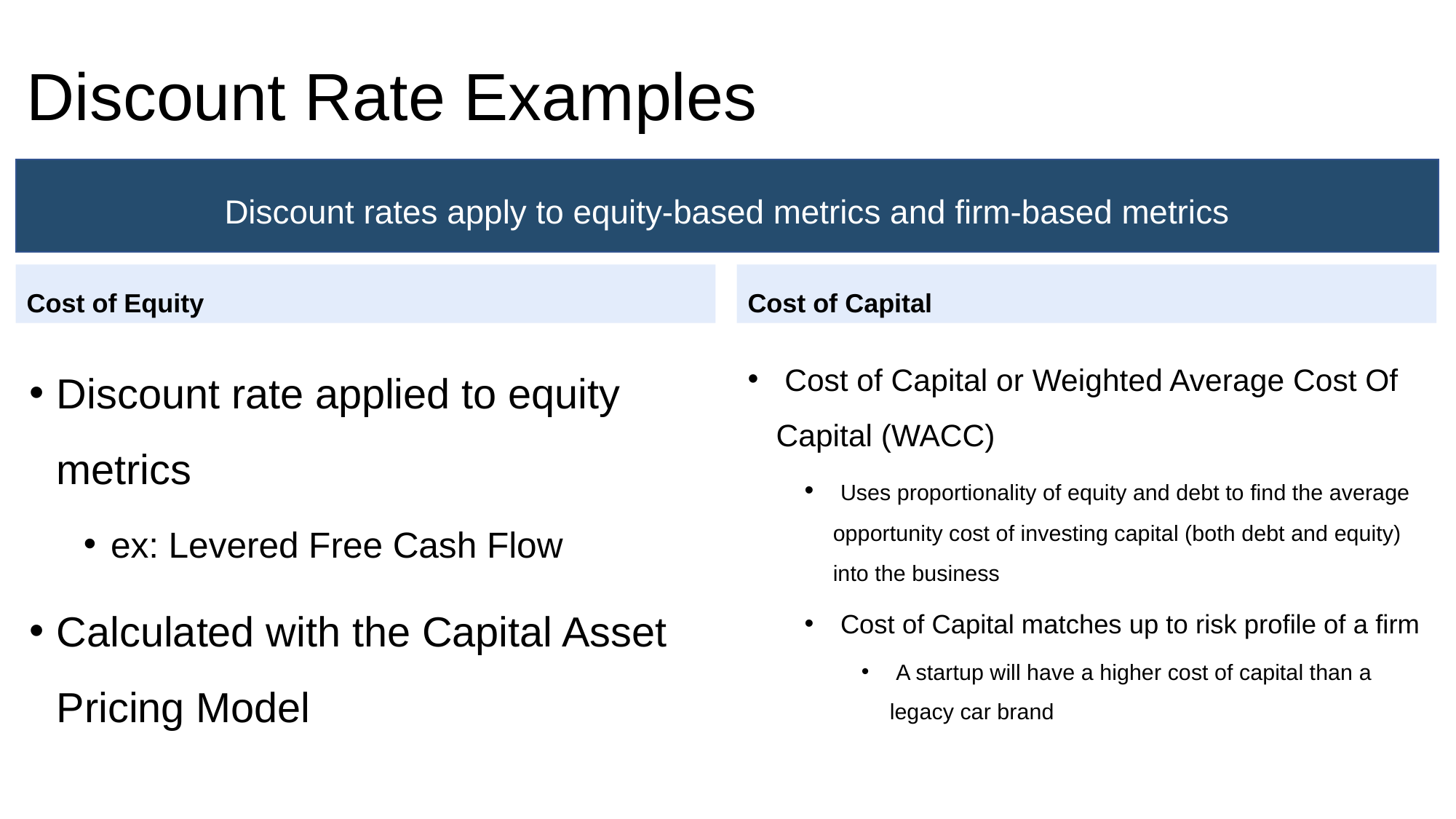

# Discount Rate Examples
Discount rates apply to equity-based metrics and firm-based metrics
Cost of Equity
Cost of Capital
Discount rate applied to equity metrics
ex: Levered Free Cash Flow
Calculated with the Capital Asset Pricing Model
 Cost of Capital or Weighted Average Cost Of Capital (WACC)
 Uses proportionality of equity and debt to find the average opportunity cost of investing capital (both debt and equity) into the business
 Cost of Capital matches up to risk profile of a firm
 A startup will have a higher cost of capital than a legacy car brand